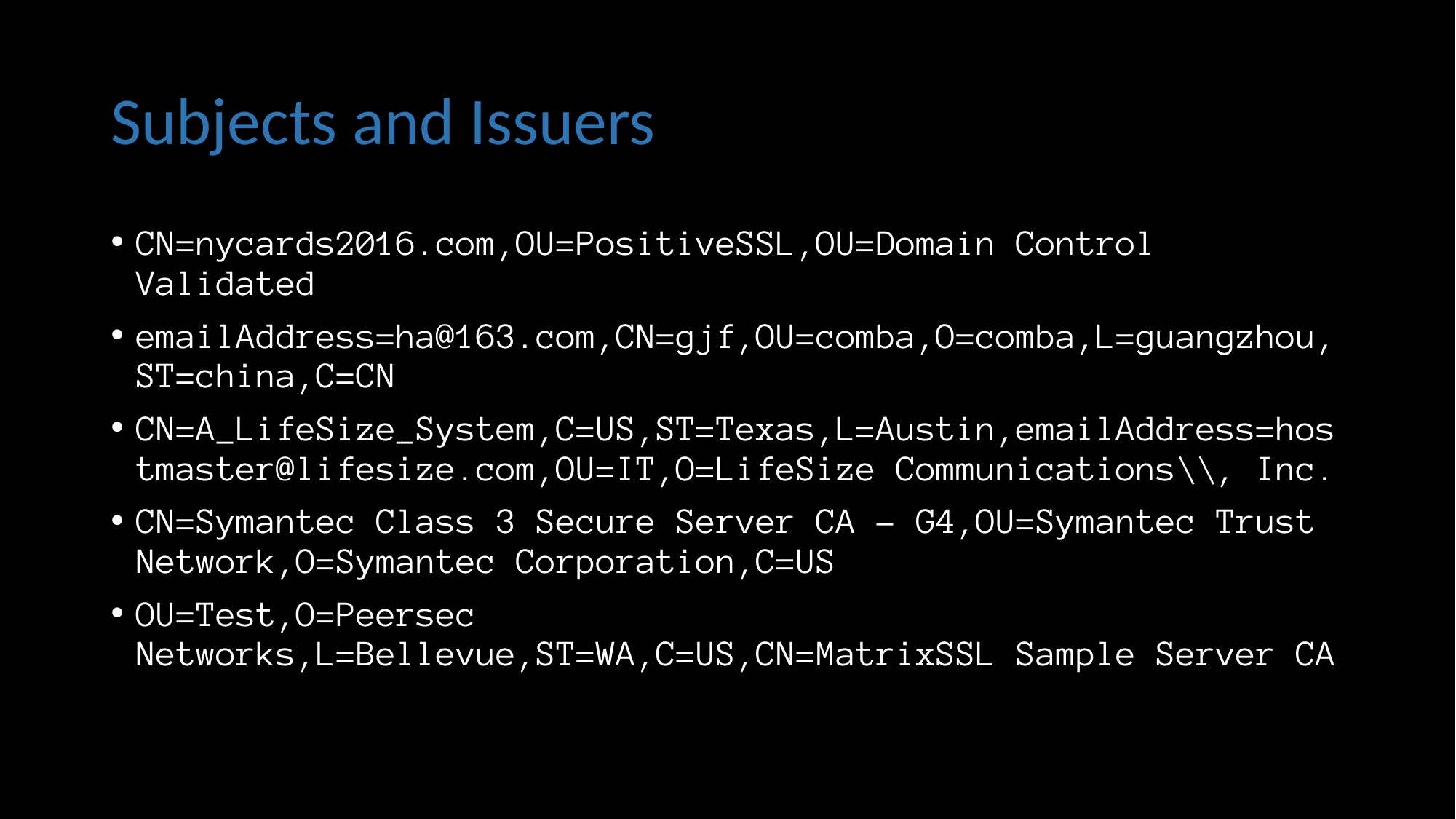

# Subjects and Issuers
CN=nycards2016.com,OU=PositiveSSL,OU=Domain Control Validated
emailAddress=ha@163.com,CN=gjf,OU=comba,O=comba,L=guangzhou,ST=china,C=CN
CN=A_LifeSize_System,C=US,ST=Texas,L=Austin,emailAddress=hostmaster@lifesize.com,OU=IT,O=LifeSize Communications\\, Inc.
CN=Symantec Class 3 Secure Server CA - G4,OU=Symantec Trust Network,O=Symantec Corporation,C=US
OU=Test,O=Peersec Networks,L=Bellevue,ST=WA,C=US,CN=MatrixSSL Sample Server CA